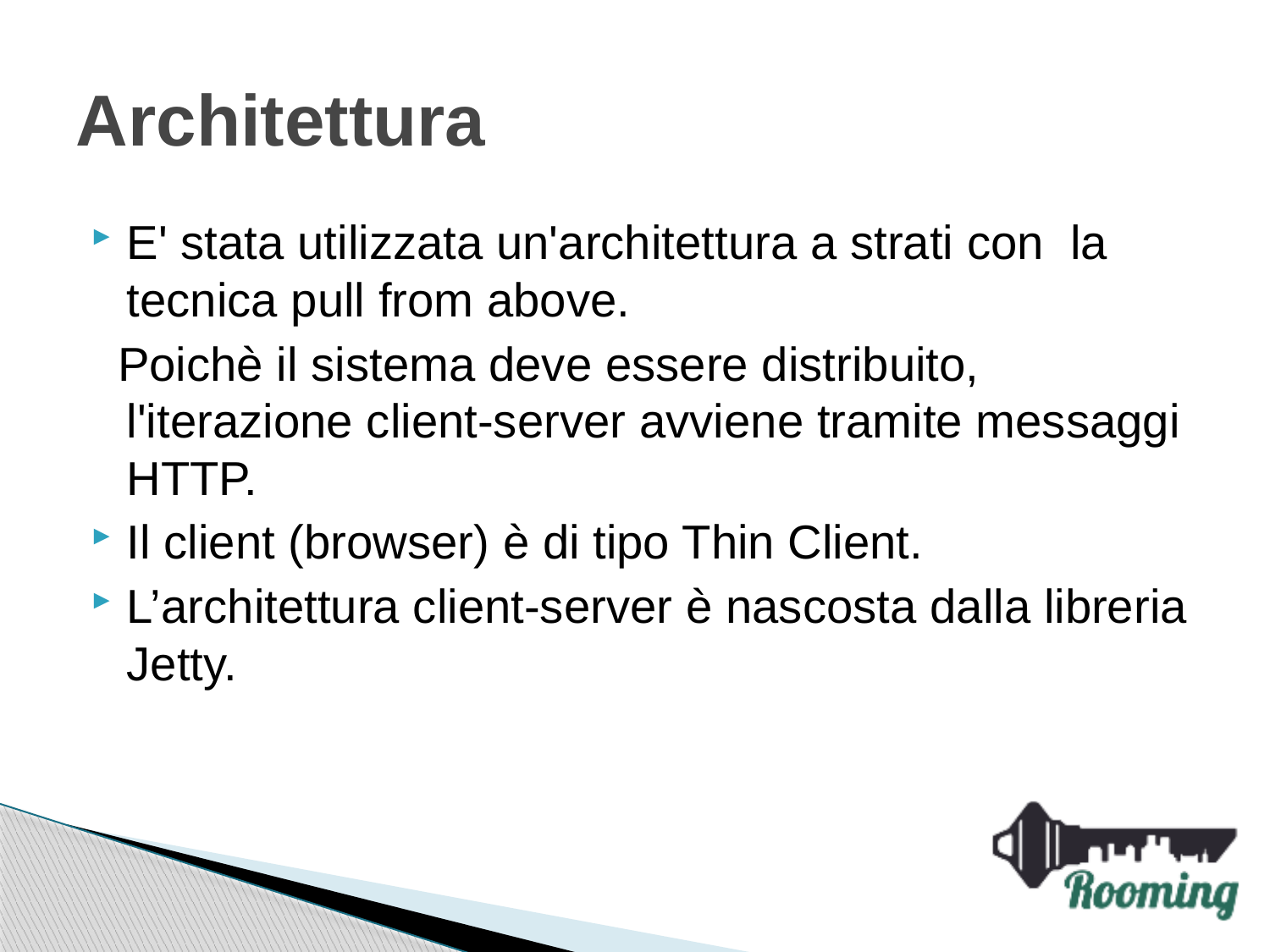

# Architettura
E' stata utilizzata un'architettura a strati con  la tecnica pull from above.
  Poichè il sistema deve essere distribuito, l'iterazione client-server avviene tramite messaggi HTTP.
Il client (browser) è di tipo Thin Client.
L’architettura client-server è nascosta dalla libreria Jetty.